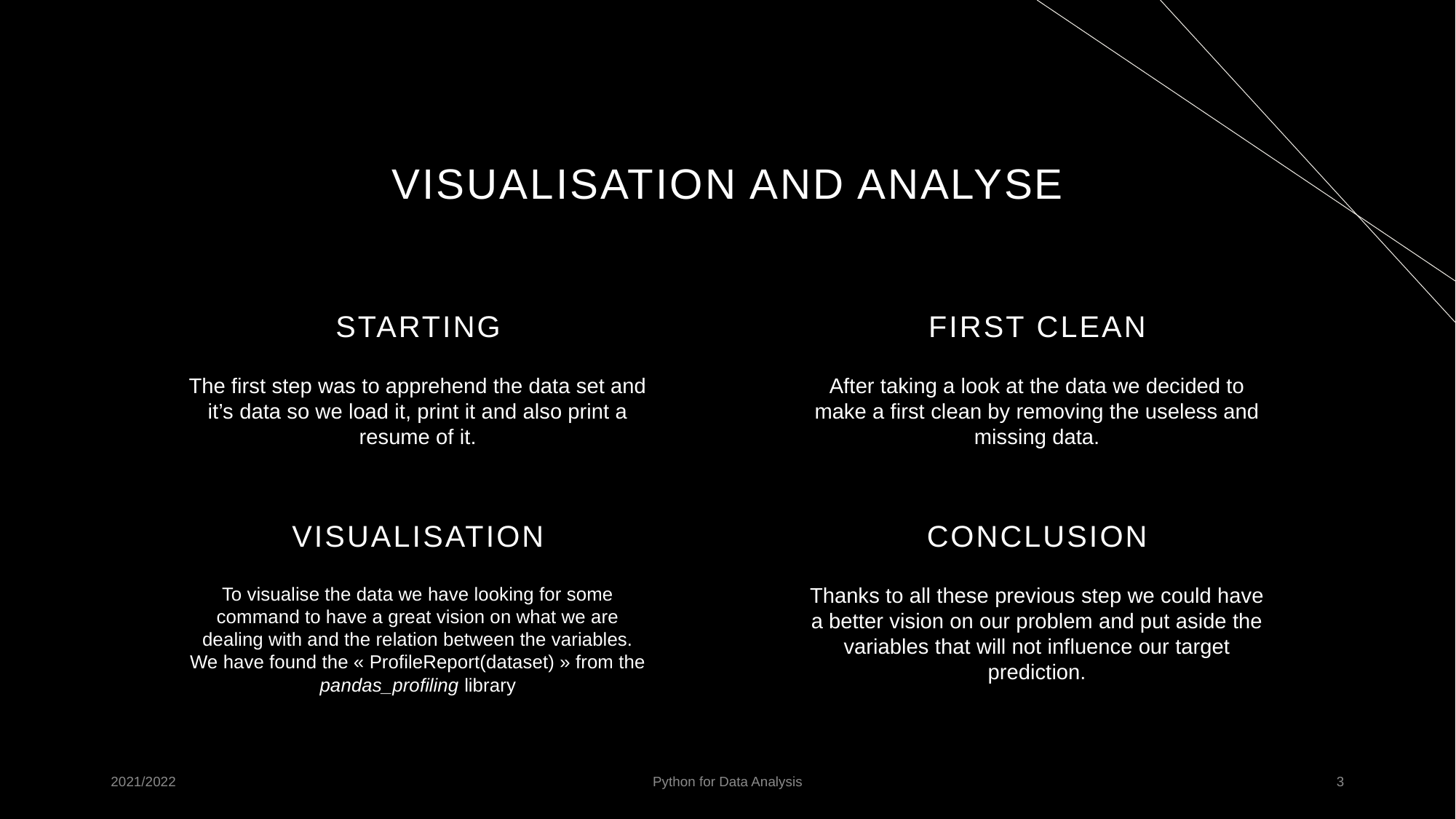

# Visualisation and analyse
STARTING
FIRST CLEAN
The first step was to apprehend the data set and it’s data so we load it, print it and also print a resume of it.
After taking a look at the data we decided to make a first clean by removing the useless and missing data.
VISUALISATION
CONCLUSION
To visualise the data we have looking for some command to have a great vision on what we are dealing with and the relation between the variables. We have found the « ProfileReport(dataset) » from the pandas_profiling library
Thanks to all these previous step we could have a better vision on our problem and put aside the variables that will not influence our target prediction.
2021/2022
Python for Data Analysis
3